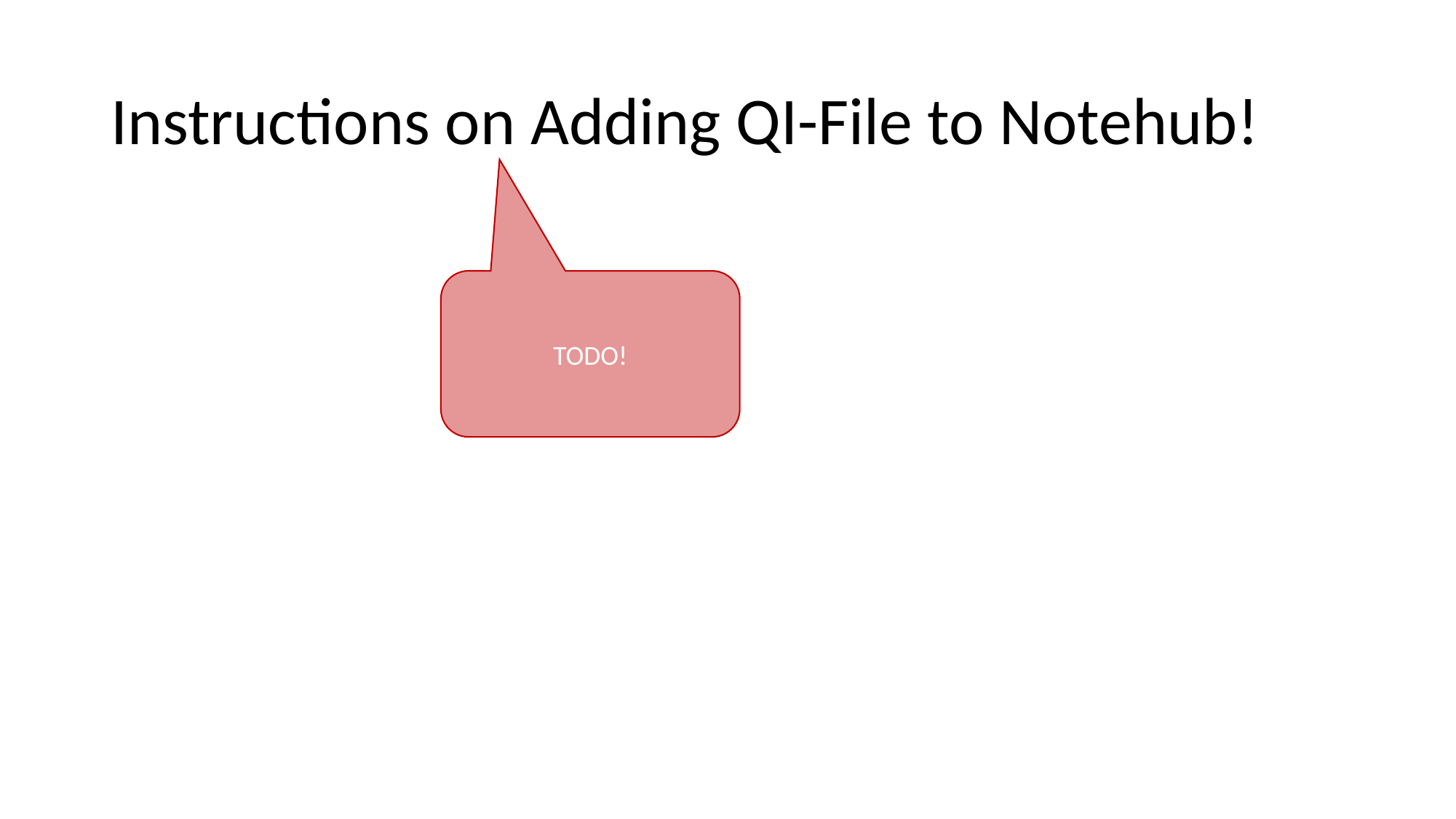

# Instructions on Adding QI-File to Notehub!
TODO!